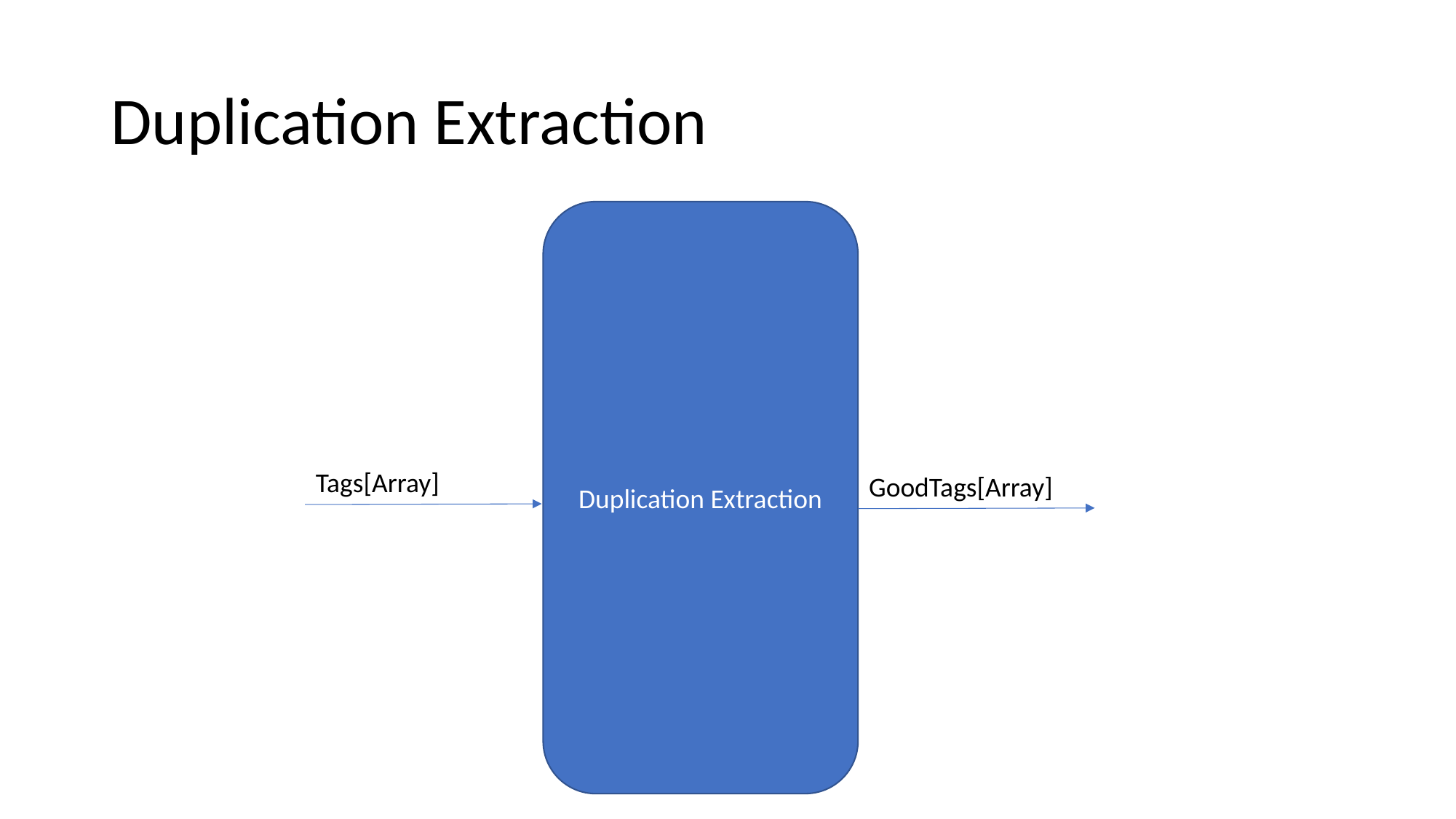

# Duplication Extraction
Duplication Extraction
Tags[Array]
GoodTags[Array]